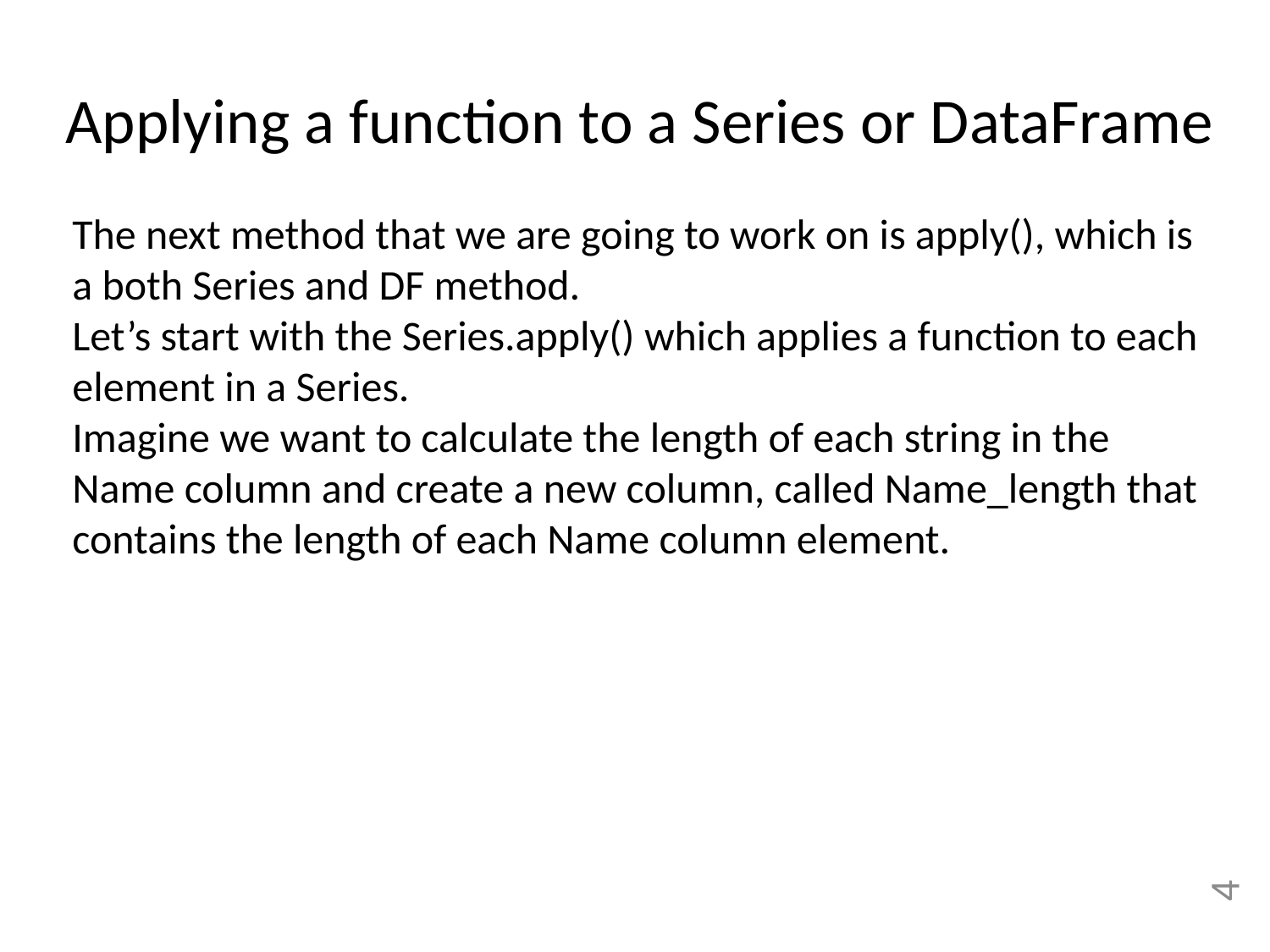

Applying a function to a Series or DataFrame
The next method that we are going to work on is apply(), which is a both Series and DF method.
Let’s start with the Series.apply() which applies a function to each element in a Series.
Imagine we want to calculate the length of each string in the Name column and create a new column, called Name_length that contains the length of each Name column element.
4